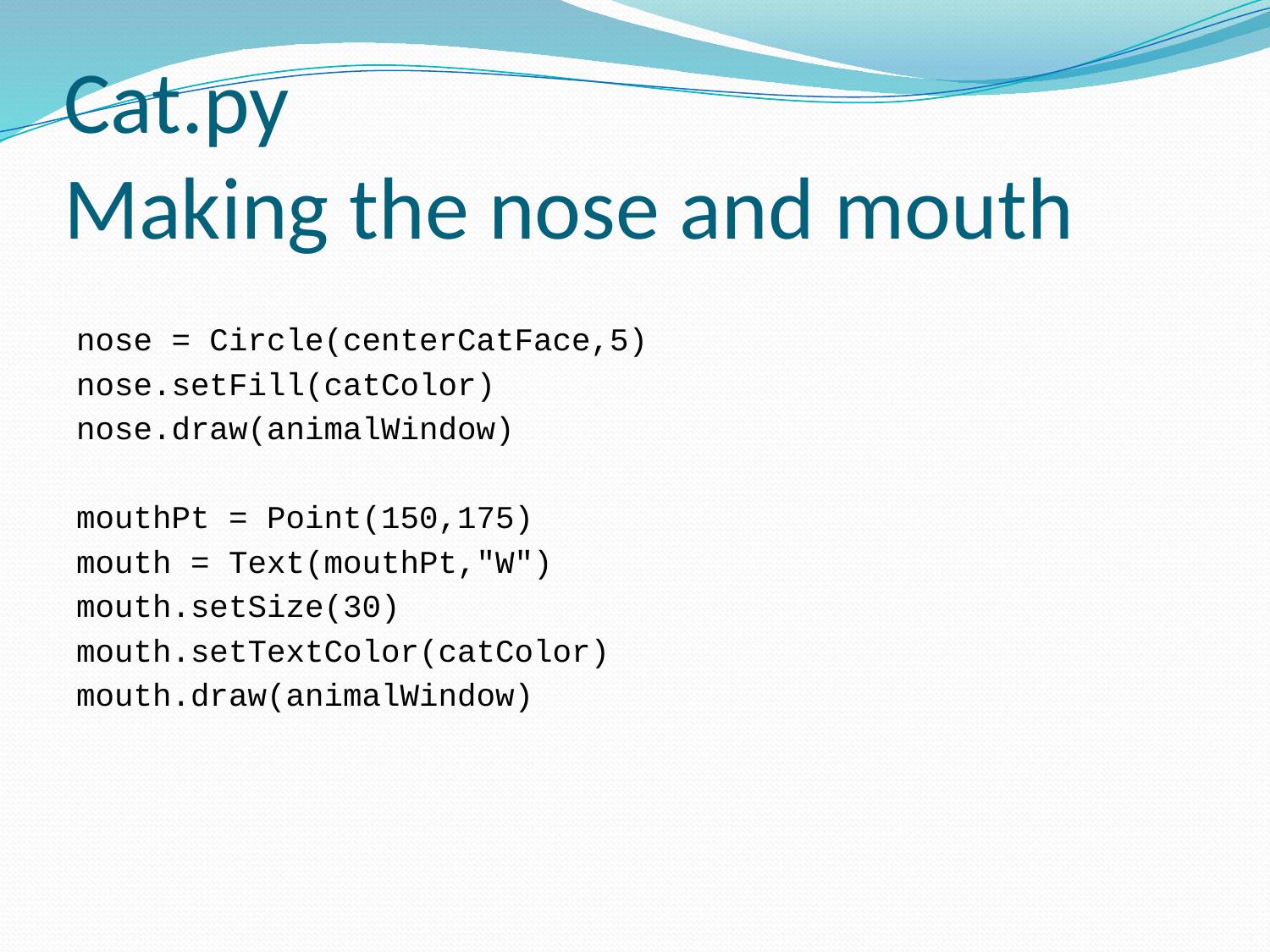

# Cat.py Making the nose and mouth

nose = Circle(centerCatFace,5)
nose.setFill(catColor)
nose.draw(animalWindow)

mouthPt = Point(150,175)
mouth = Text(mouthPt,"W")
mouth.setSize(30)
mouth.setTextColor(catColor)
mouth.draw(animalWindow)